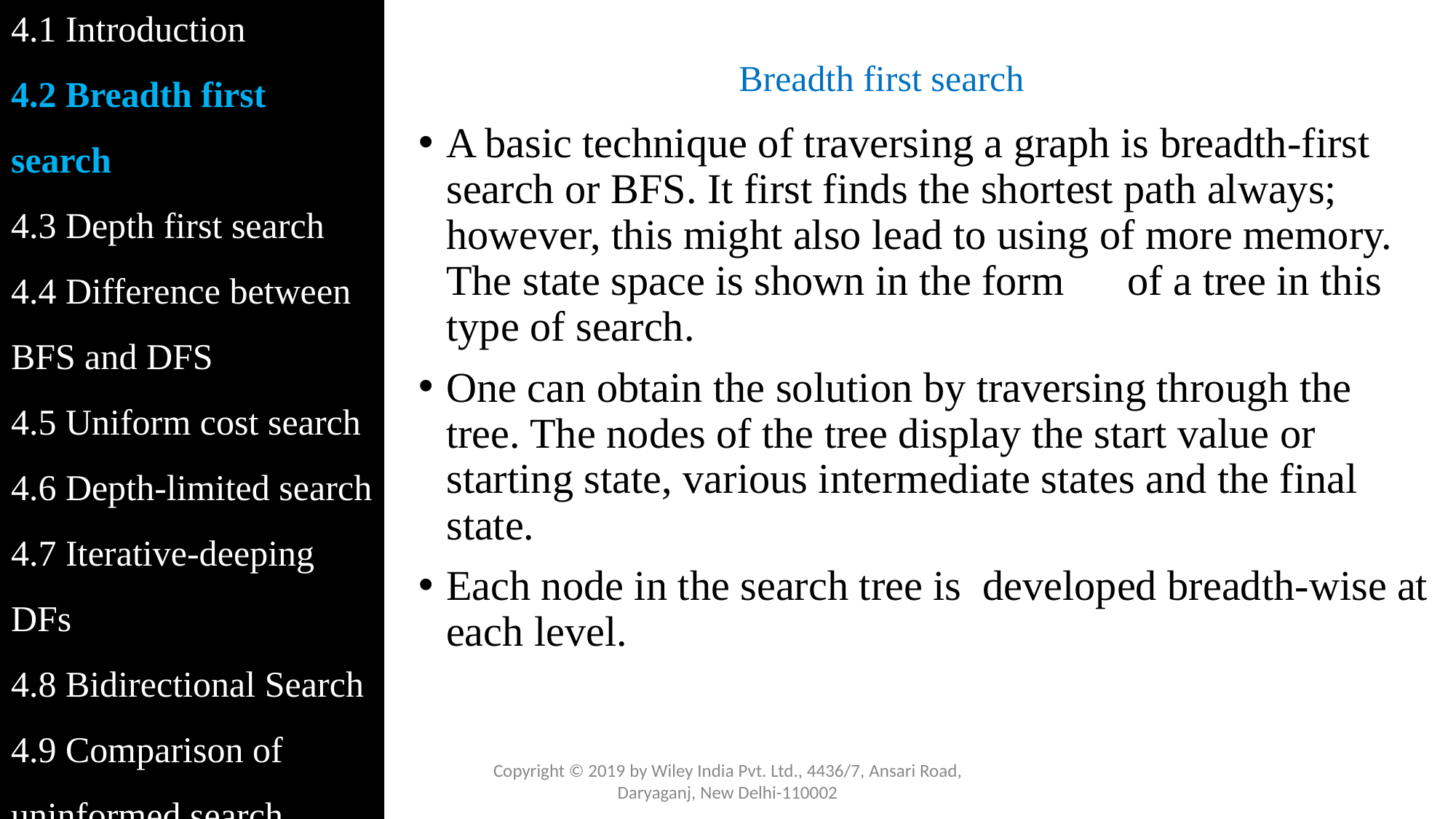

4.1 Introduction
4.2 Breadth first search
4.3 Depth first search
4.4 Difference between BFS and DFS
4.5 Uniform cost search
4.6 Depth-limited search
4.7 Iterative-deeping DFs
4.8 Bidirectional Search
4.9 Comparison of uninformed search
# Breadth first search
A basic technique of traversing a graph is breadth-first search or BFS. It first finds the shortest path always; however, this might also lead to using of more memory. The state space is shown in the form      of a tree in this type of search.
One can obtain the solution by traversing through the tree. The nodes of the tree display the start value or starting state, various intermediate states and the final state.
Each node in the search tree is  developed breadth-wise at each level.

Copyright © 2019 by Wiley India Pvt. Ltd., 4436/7, Ansari Road, Daryaganj, New Delhi-110002